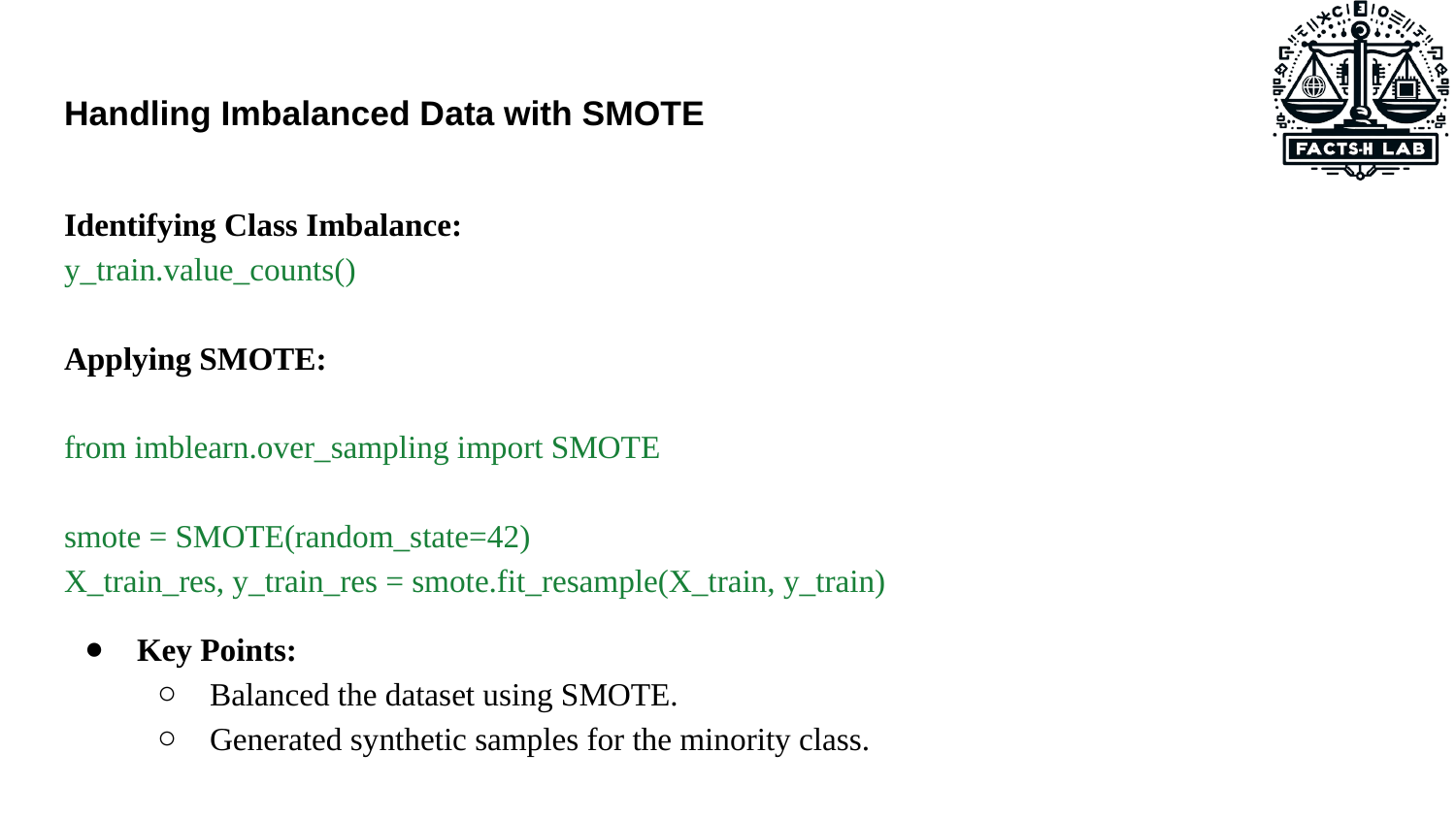

# Handling Imbalanced Data with SMOTE
Identifying Class Imbalance:
y_train.value_counts()

Applying SMOTE:
from imblearn.over_sampling import SMOTE

smote = SMOTE(random_state=42)
X_train_res, y_train_res = smote.fit_resample(X_train, y_train)
Key Points:
Balanced the dataset using SMOTE.
Generated synthetic samples for the minority class.